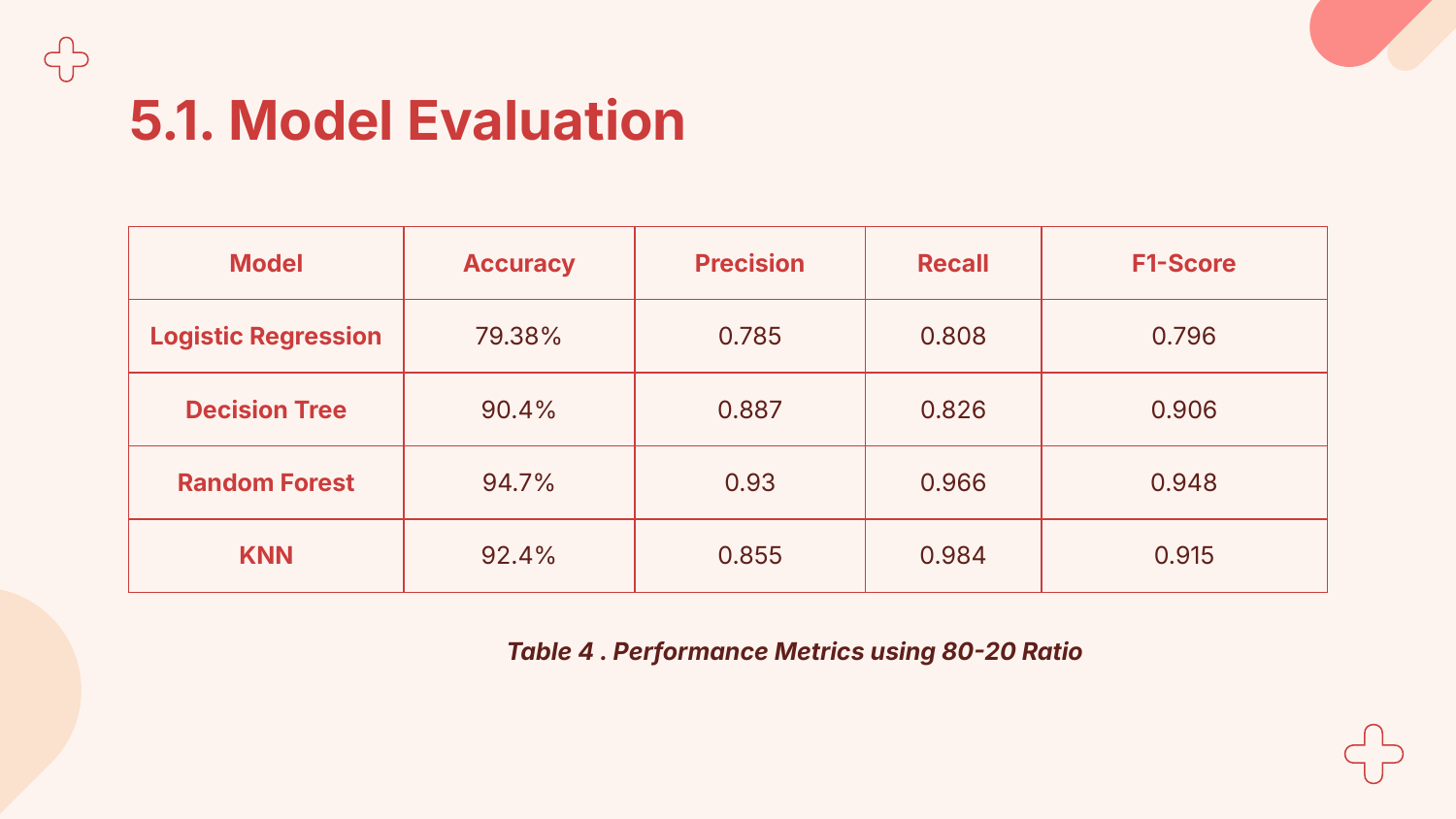

# 5.1. Model Evaluation
| Model | Accuracy | Precision | Recall | F1-Score |
| --- | --- | --- | --- | --- |
| Logistic Regression | 79.38% | 0.785 | 0.808 | 0.796 |
| Decision Tree | 90.4% | 0.887 | 0.826 | 0.906 |
| Random Forest | 94.7% | 0.93 | 0.966 | 0.948 |
| KNN | 92.4% | 0.855 | 0.984 | 0.915 |
Table 4 . Performance Metrics using 80-20 Ratio